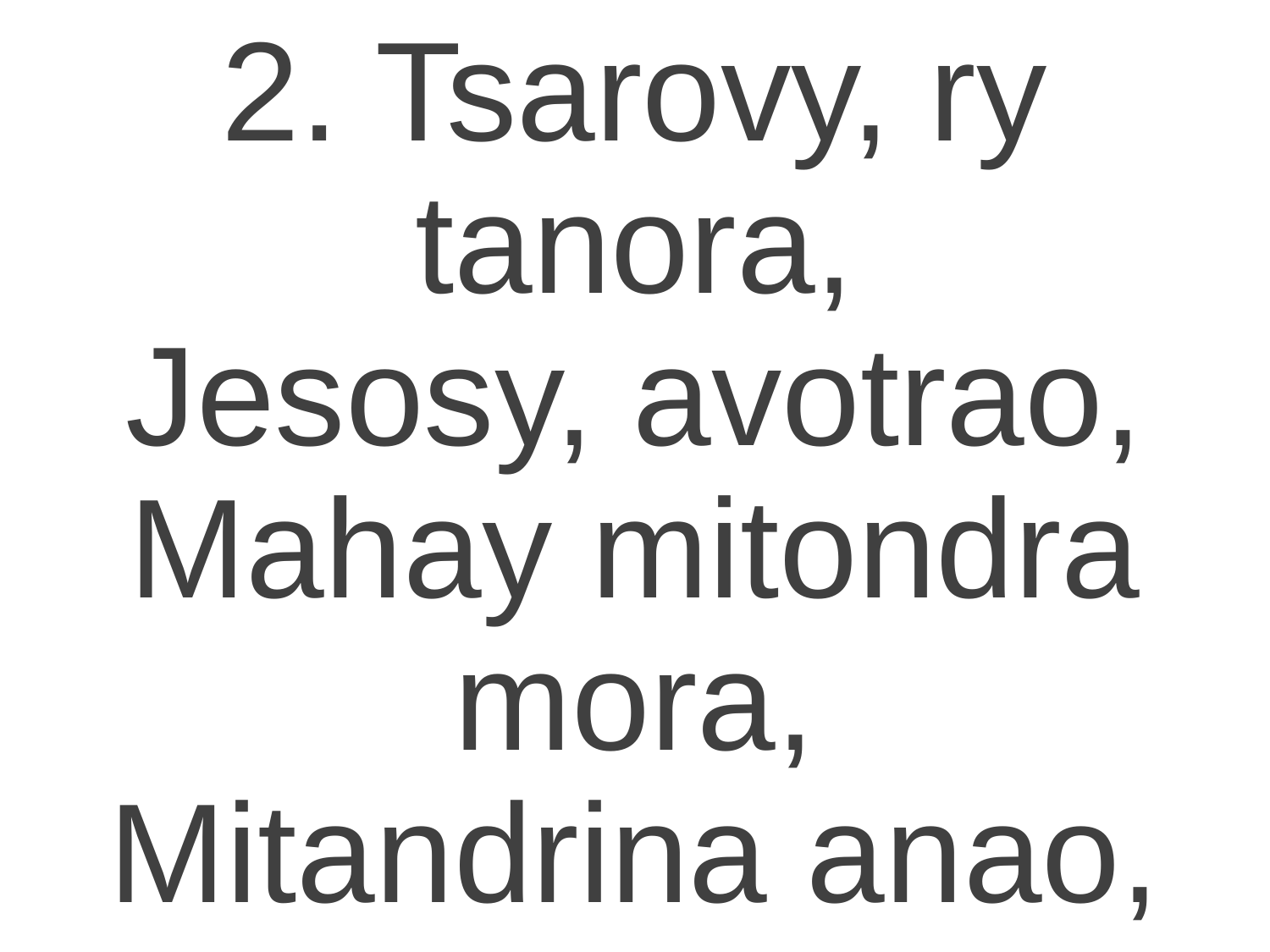

2. Tsarovy, ry tanora,
Jesosy, avotrao,
Mahay mitondra mora,
Mitandrina anao,